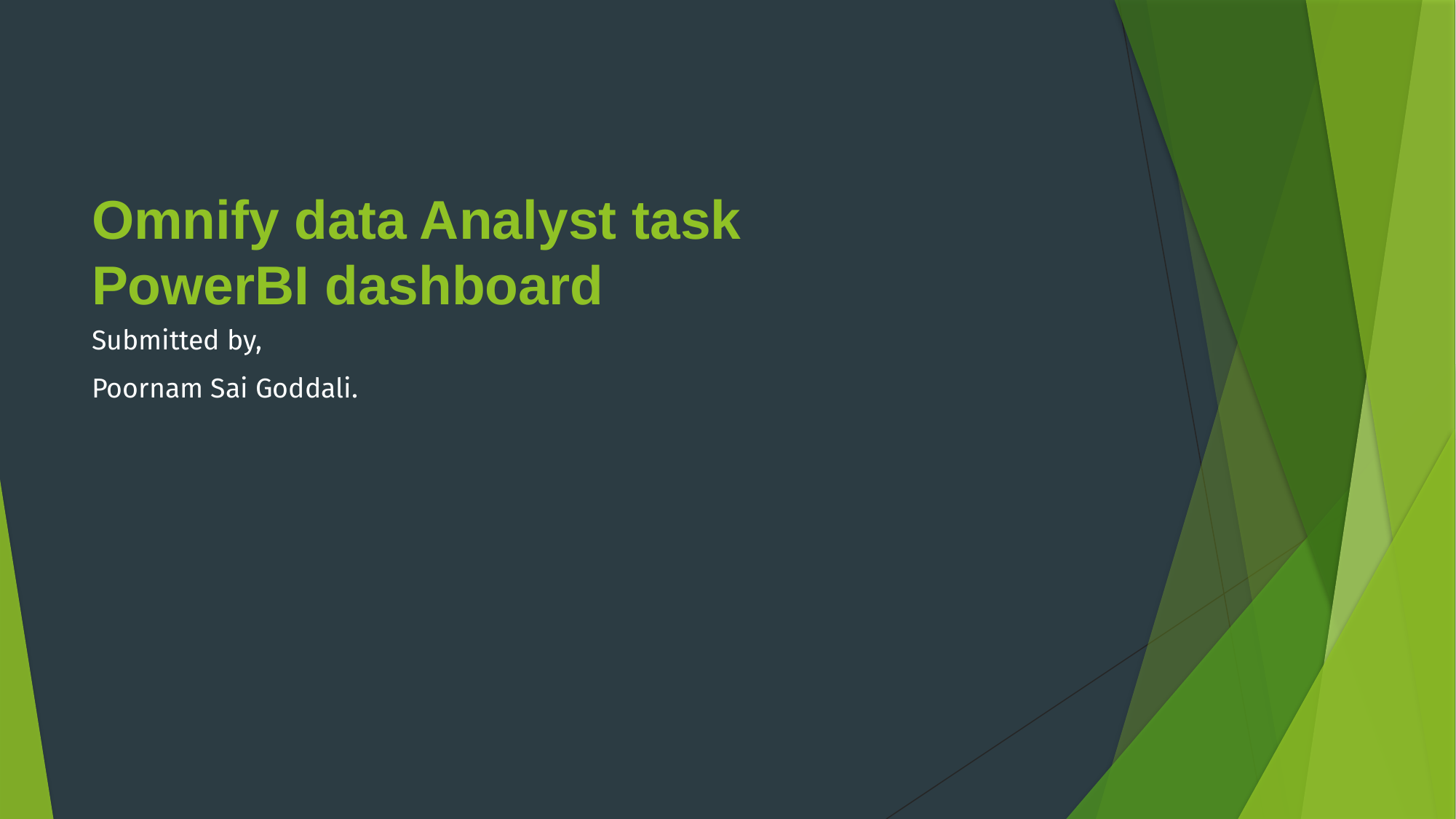

# Omnify data Analyst task PowerBI dashboard
Submitted by,
Poornam Sai Goddali.